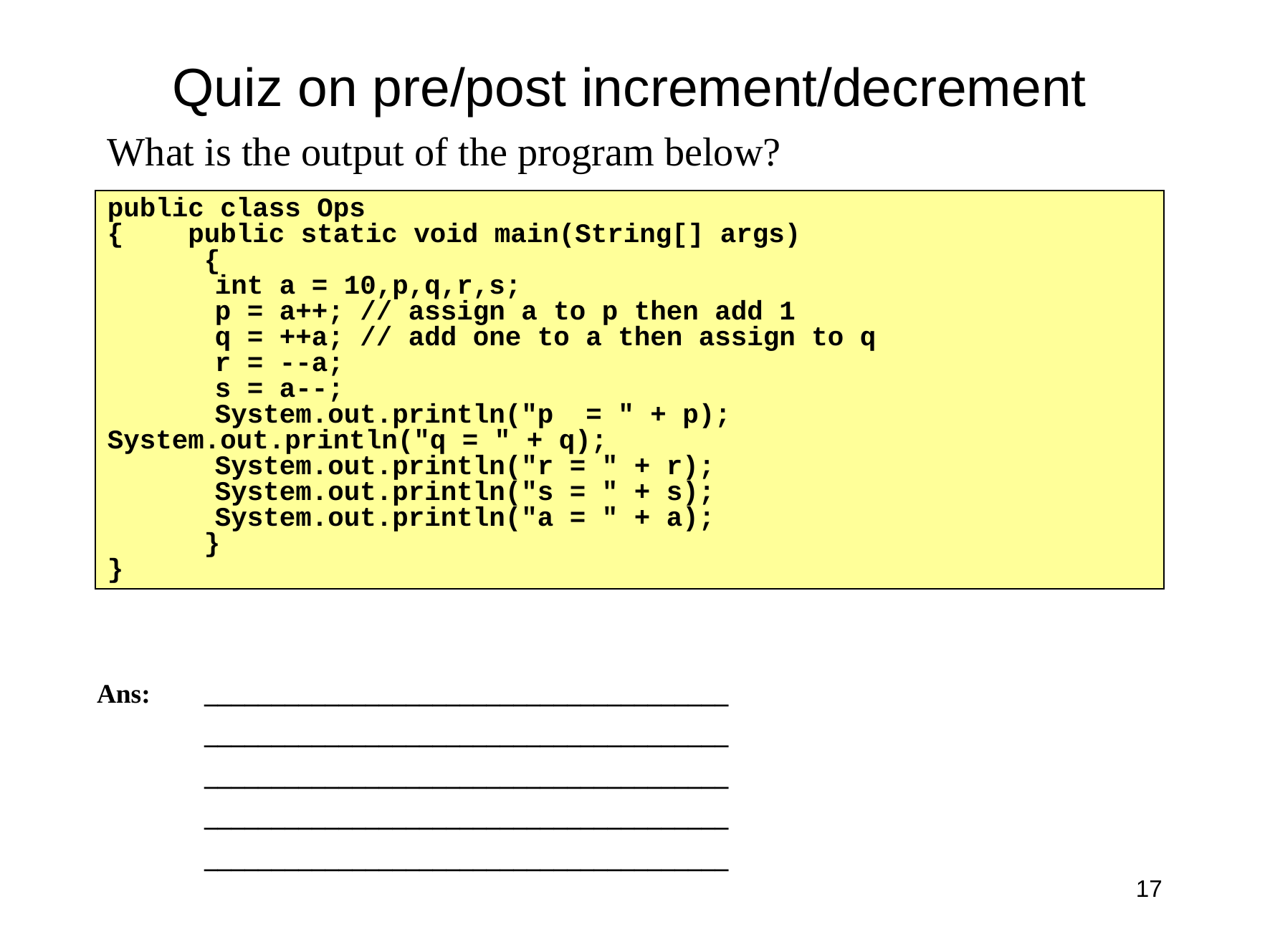

# Quiz on pre/post increment/decrement
What is the output of the program below?
public class Ops
{    public static void main(String[] args)
      {
	int a = 10,p,q,r,s;
	p = a++; // assign a to p then add 1
	q = ++a; // add one to a then assign to q
	r = --a;
	s = a--;
	System.out.println("p  = " + p);				System.out.println("q = " + q);
	System.out.println("r = " + r);
	System.out.println("s = " + s);
	System.out.println("a = " + a);
      }
}
Ans: 	_______________________________________
	_______________________________________
	_______________________________________
	_______________________________________
	_______________________________________
17